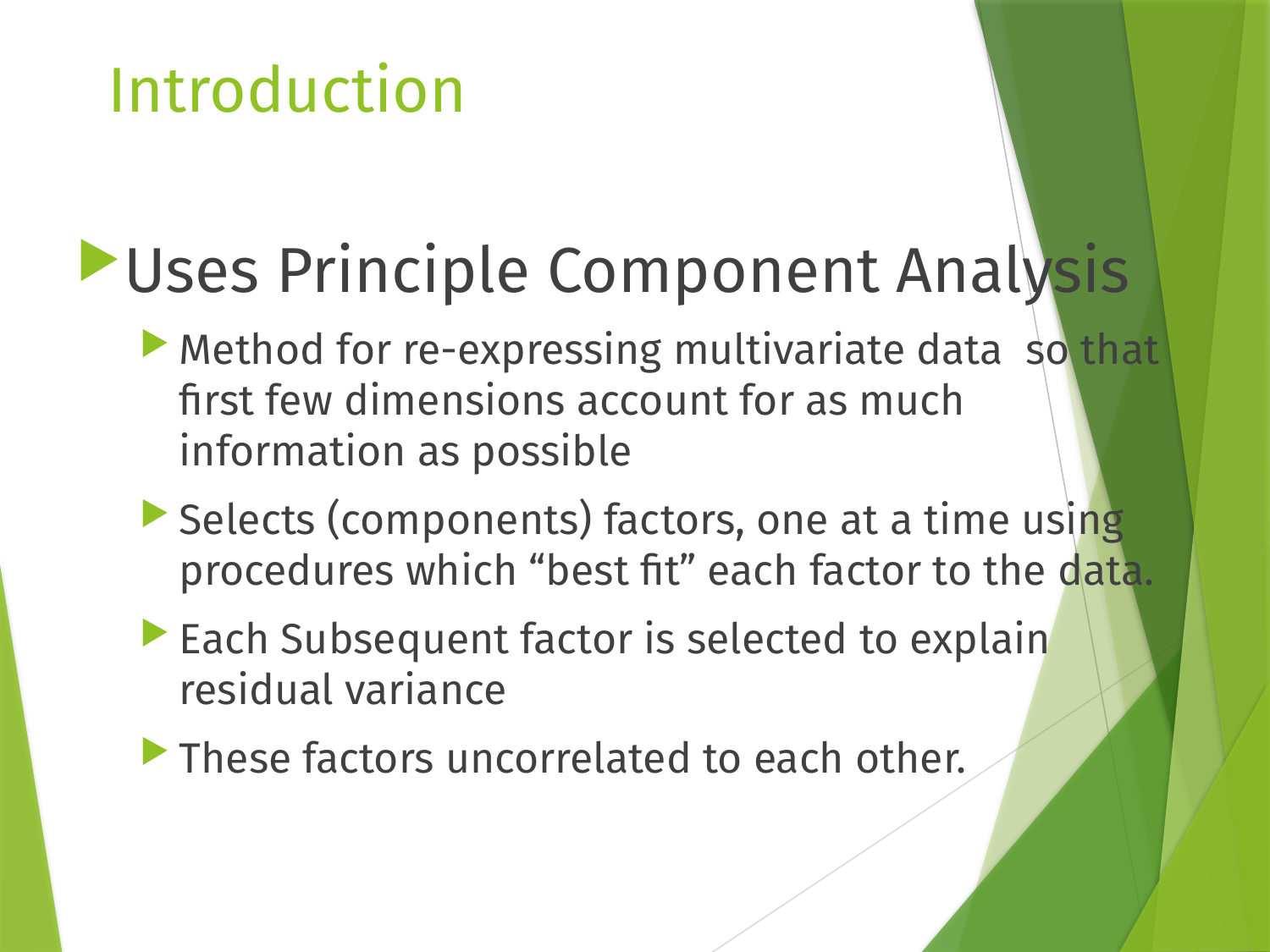

# Introduction
Uses Principle Component Analysis
Method for re-expressing multivariate data  so that first few dimensions account for as much information as possible
Selects (components) factors, one at a time using procedures which “best fit” each factor to the data.
Each Subsequent factor is selected to explain residual variance
These factors uncorrelated to each other.